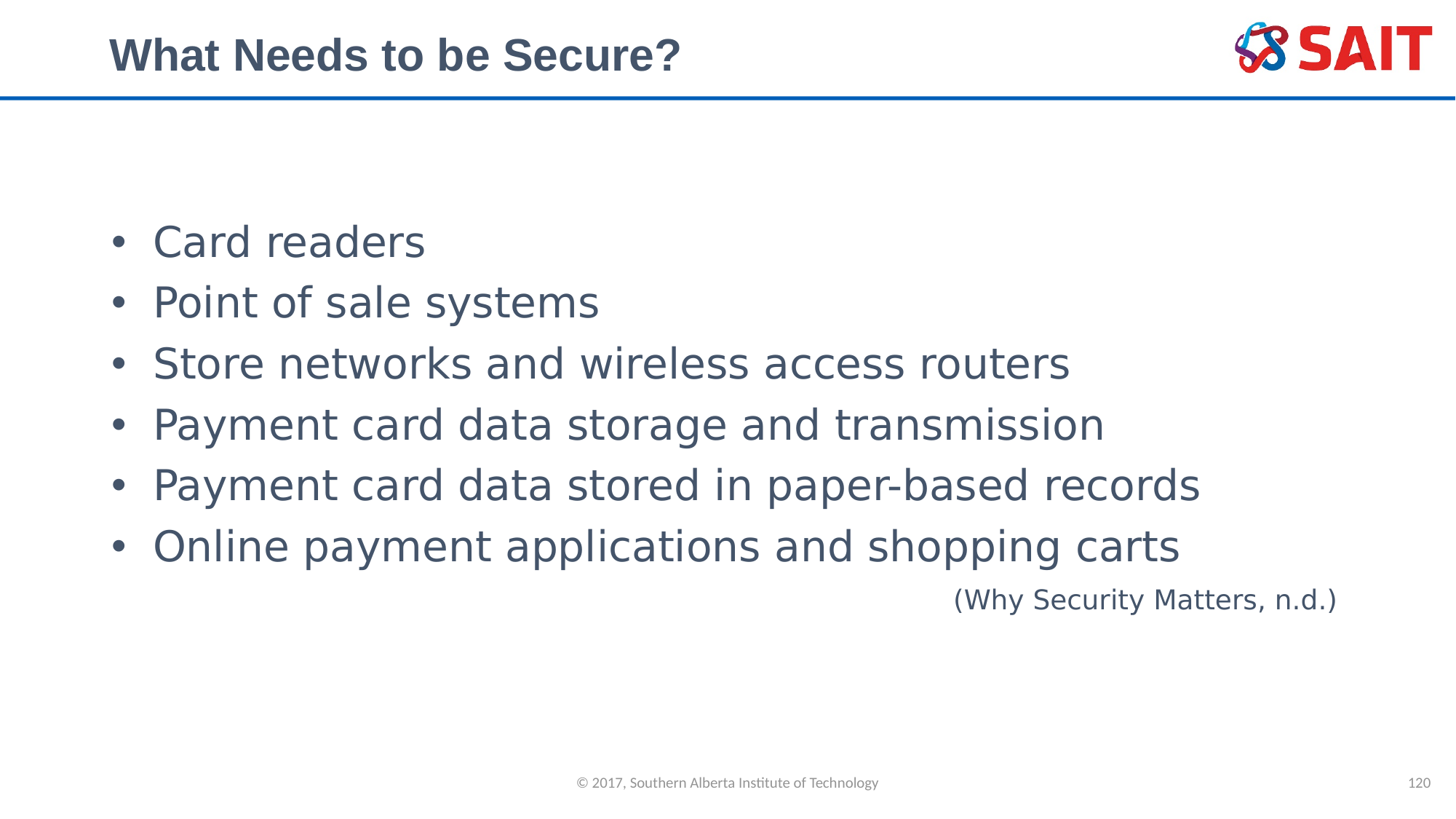

# What Needs to be Secure?

Card readers
Point of sale systems
Store networks and wireless access routers
Payment card data storage and transmission
Payment card data stored in paper-based records
Online payment applications and shopping carts
(Why Security Matters, n.d.)